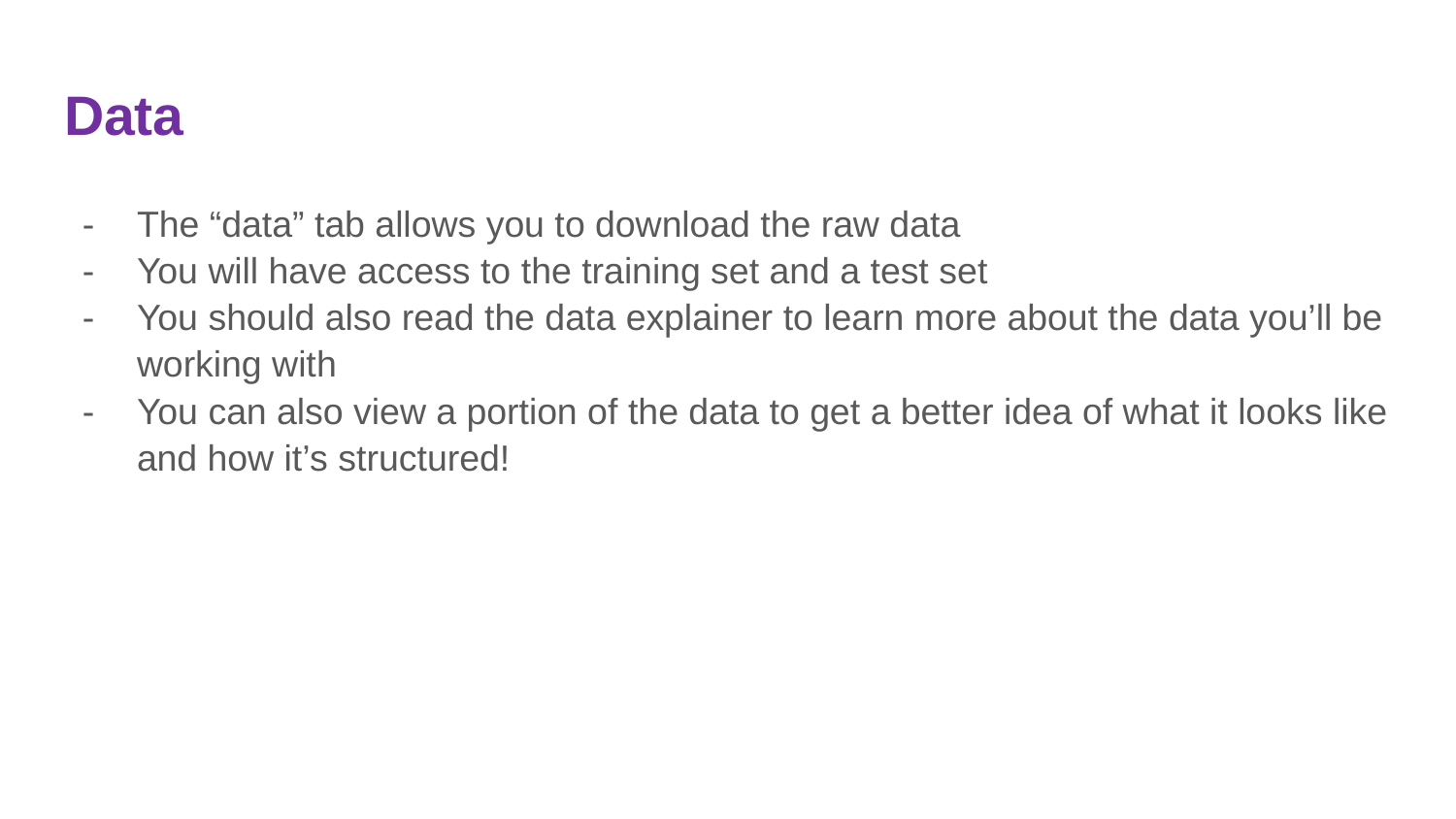

# Data
The “data” tab allows you to download the raw data
You will have access to the training set and a test set
You should also read the data explainer to learn more about the data you’ll be working with
You can also view a portion of the data to get a better idea of what it looks like and how it’s structured!